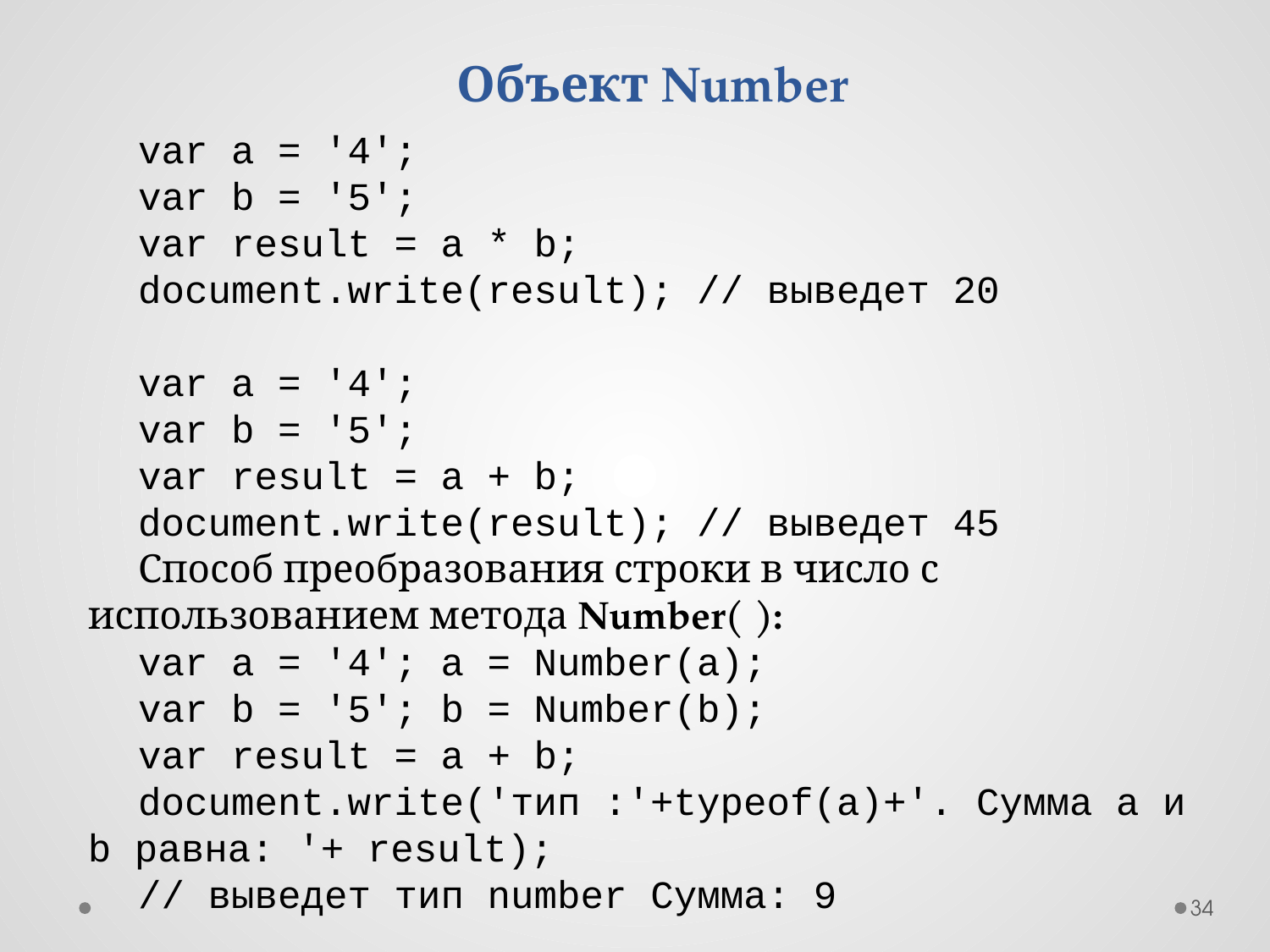

Объект Number
var a = '4';
var b = '5';
var result = a * b;
document.write(result); // выведет 20

var a = '4';
var b = '5';
var result = a + b;
document.write(result); // выведет 45
Способ преобразования строки в число с использованием метода Number( ):
var a = '4'; a = Number(a);
var b = '5'; b = Number(b);
var result = a + b;
document.write('тип :'+typeof(a)+'. Сумма a и b равна: '+ result);
// выведет тип number Сумма: 9
34